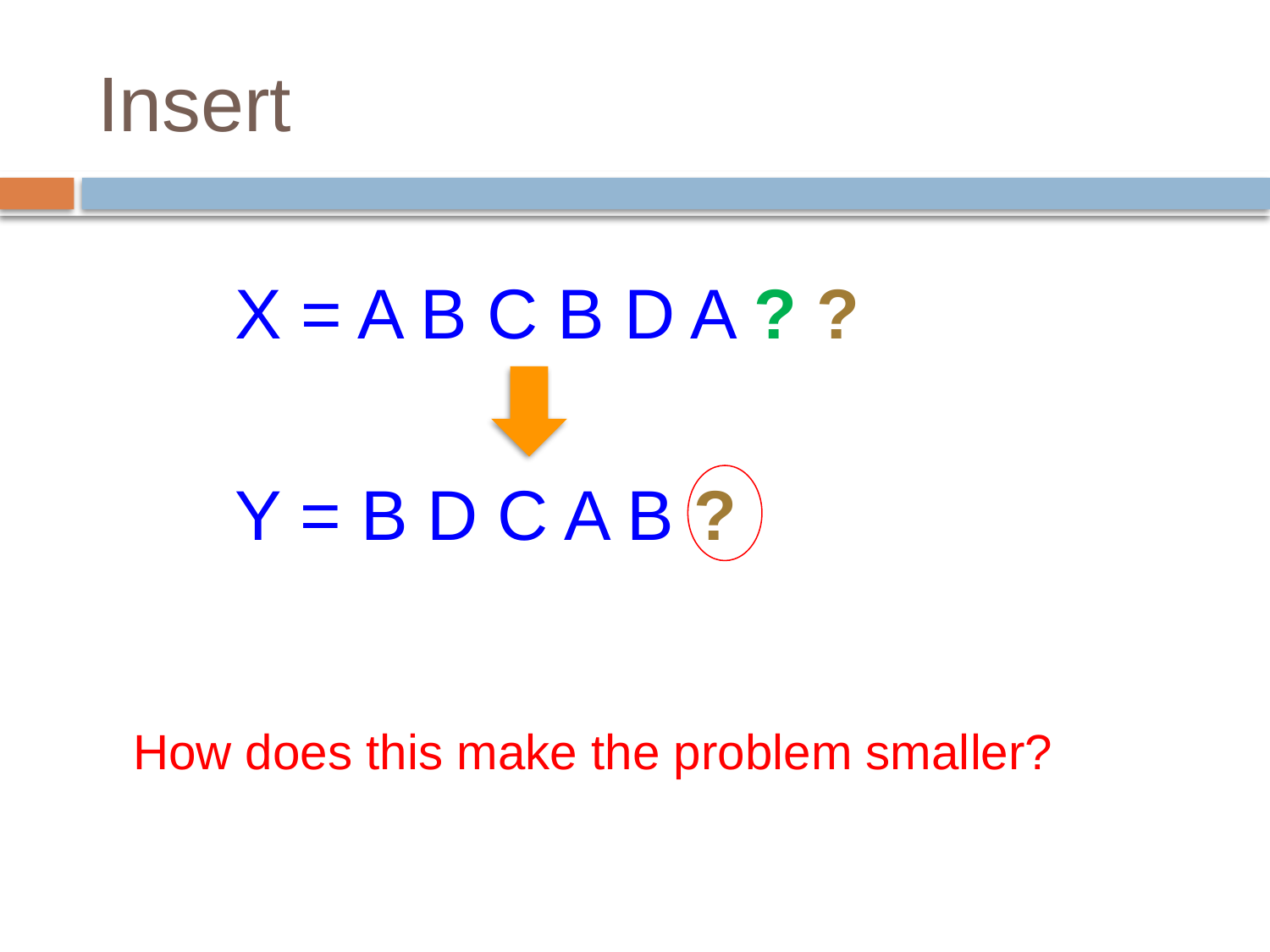

# Insert
X = A B C B D A ? ?

Y = B D C A B ?

How does this make the problem smaller?